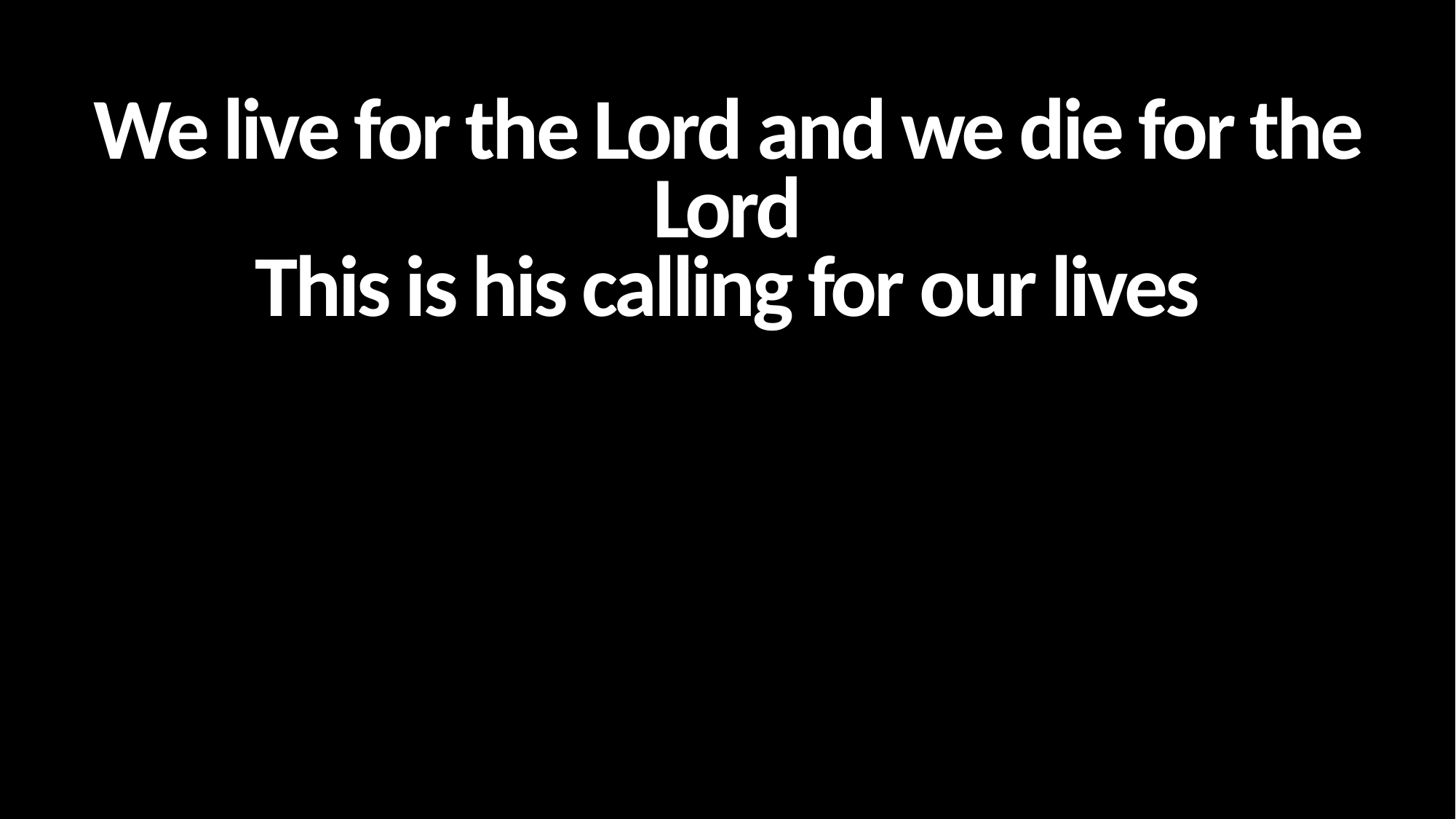

We live for the Lord and we die for the Lord
This is his calling for our lives